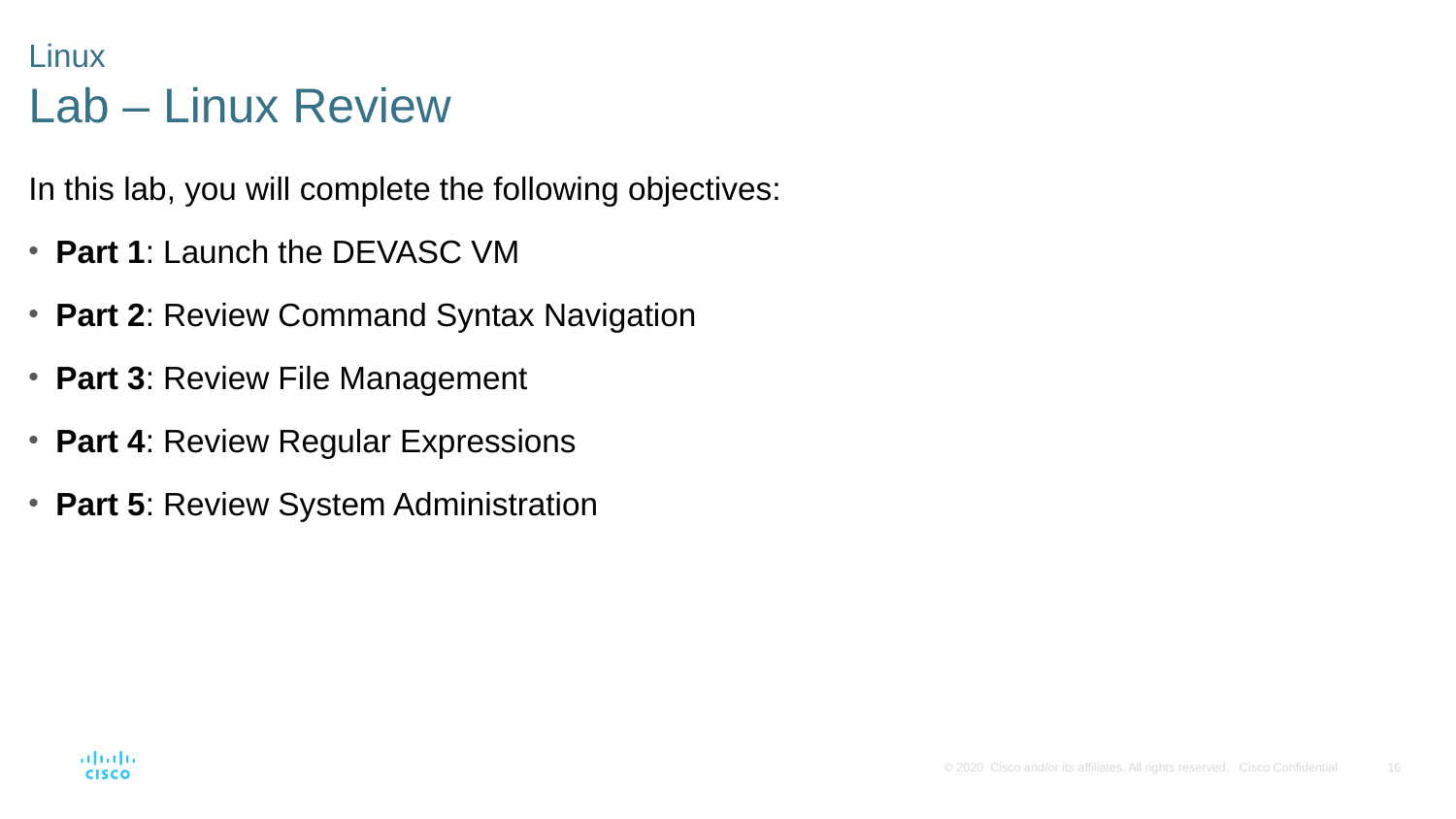

# Linux Lab – Linux Review
In this lab, you will complete the following objectives:
Part 1: Launch the DEVASC VM
Part 2: Review Command Syntax Navigation
Part 3: Review File Management
Part 4: Review Regular Expressions
Part 5: Review System Administration